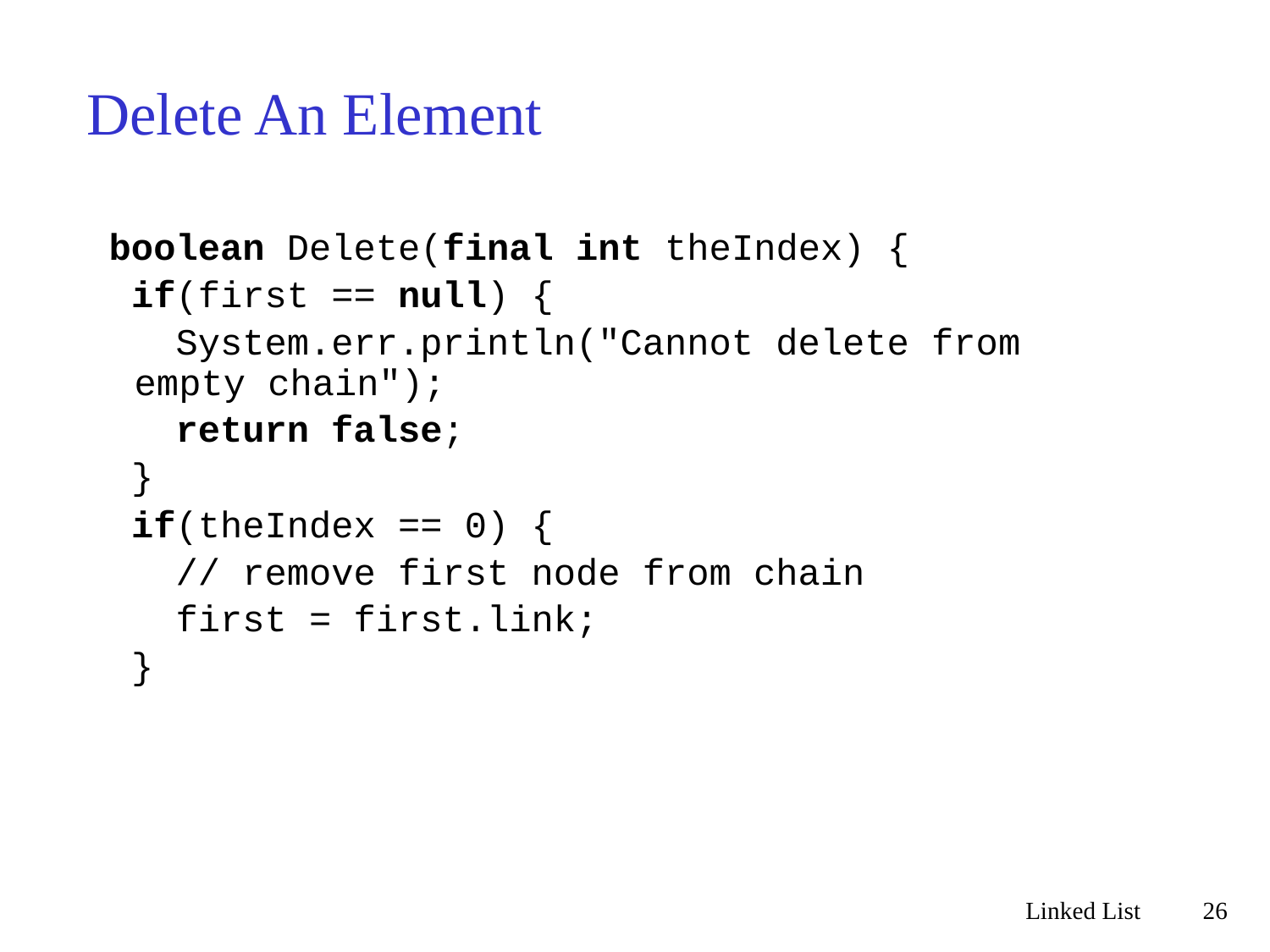

# Delete An Element
 boolean Delete(final int theIndex) {
  if(first == null) {
    System.err.println("Cannot delete from empty chain");
    return false;
  }
  if(theIndex == 0) {
    // remove first node from chain
    first = first.link;
  }
Linked List
26